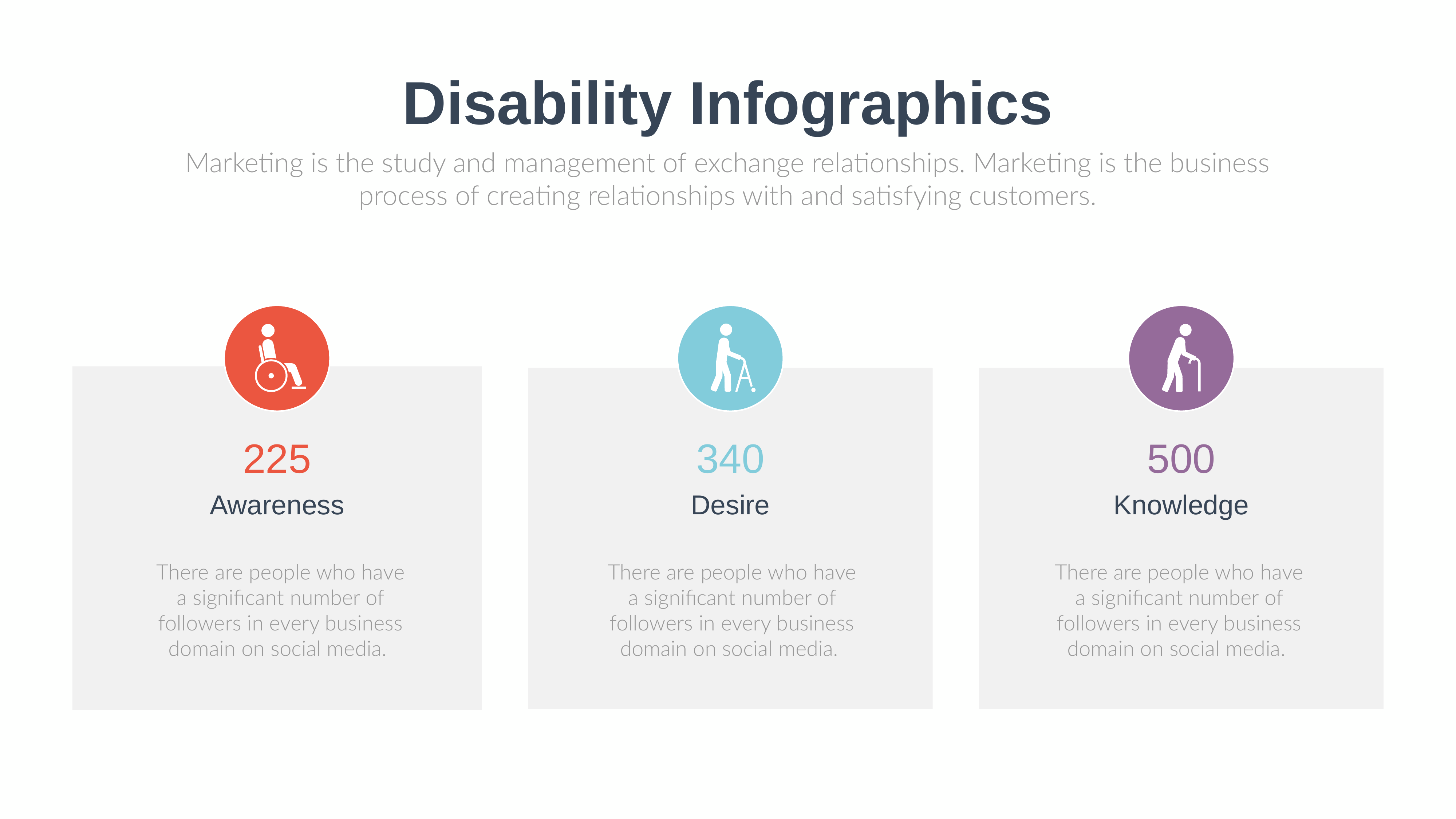

Disability Infographics
Marketing is the study and management of exchange relationships. Marketing is the business process of creating relationships with and satisfying customers.

225
340
500
Awareness
Desire
Knowledge
There are people who have a significant number of followers in every business domain on social media.
There are people who have a significant number of followers in every business domain on social media.
There are people who have a significant number of followers in every business domain on social media.